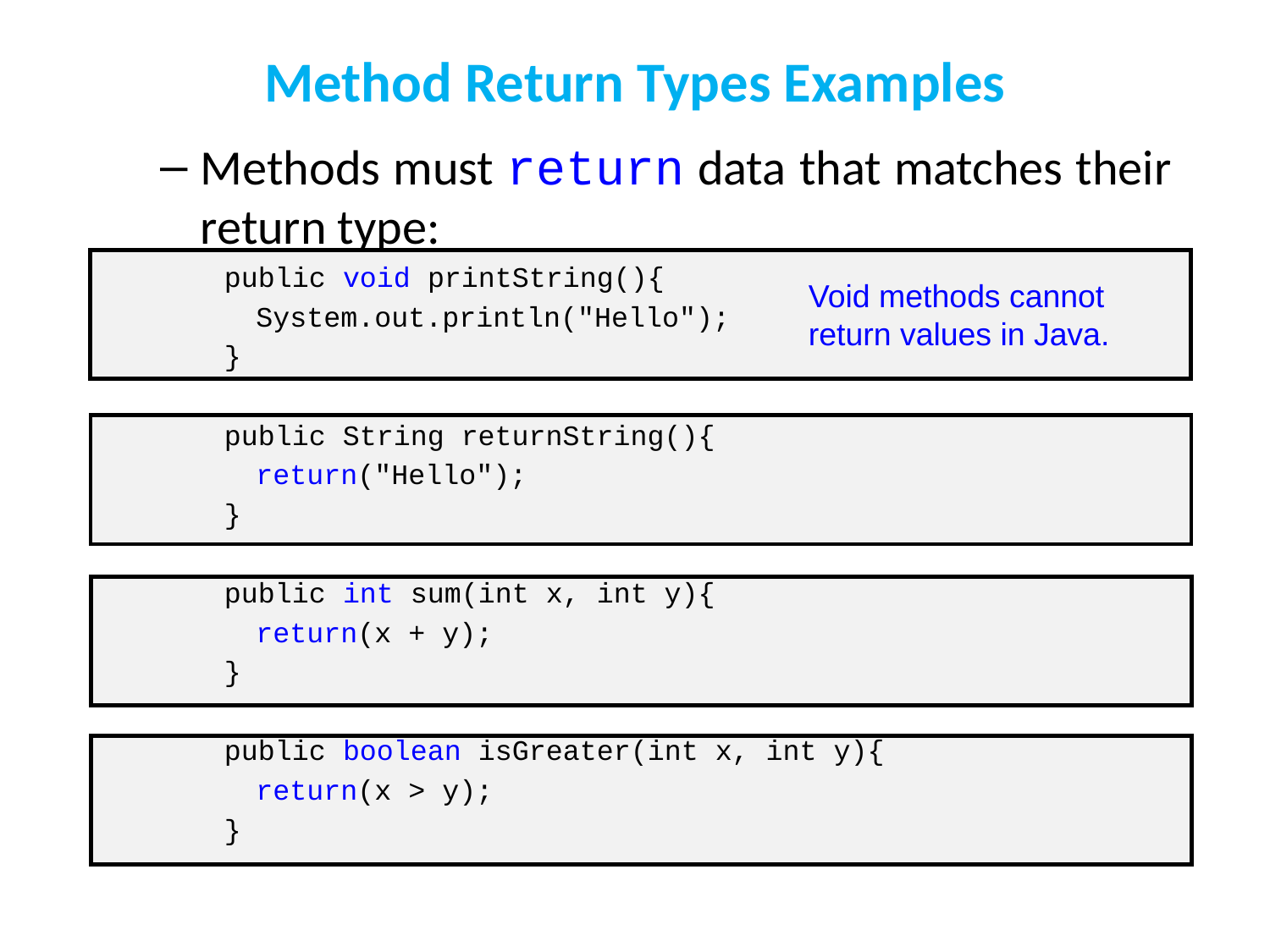

# Method Return Types Examples
Methods must return data that matches their return type:
public void printString(){
	System.out.println("Hello");
}

public String returnString(){
	return("Hello");
}

public int sum(int x, int y){
	return(x + y);
}

public boolean isGreater(int x, int y){
	return(x > y);
}

Void methods cannot
return values in Java.